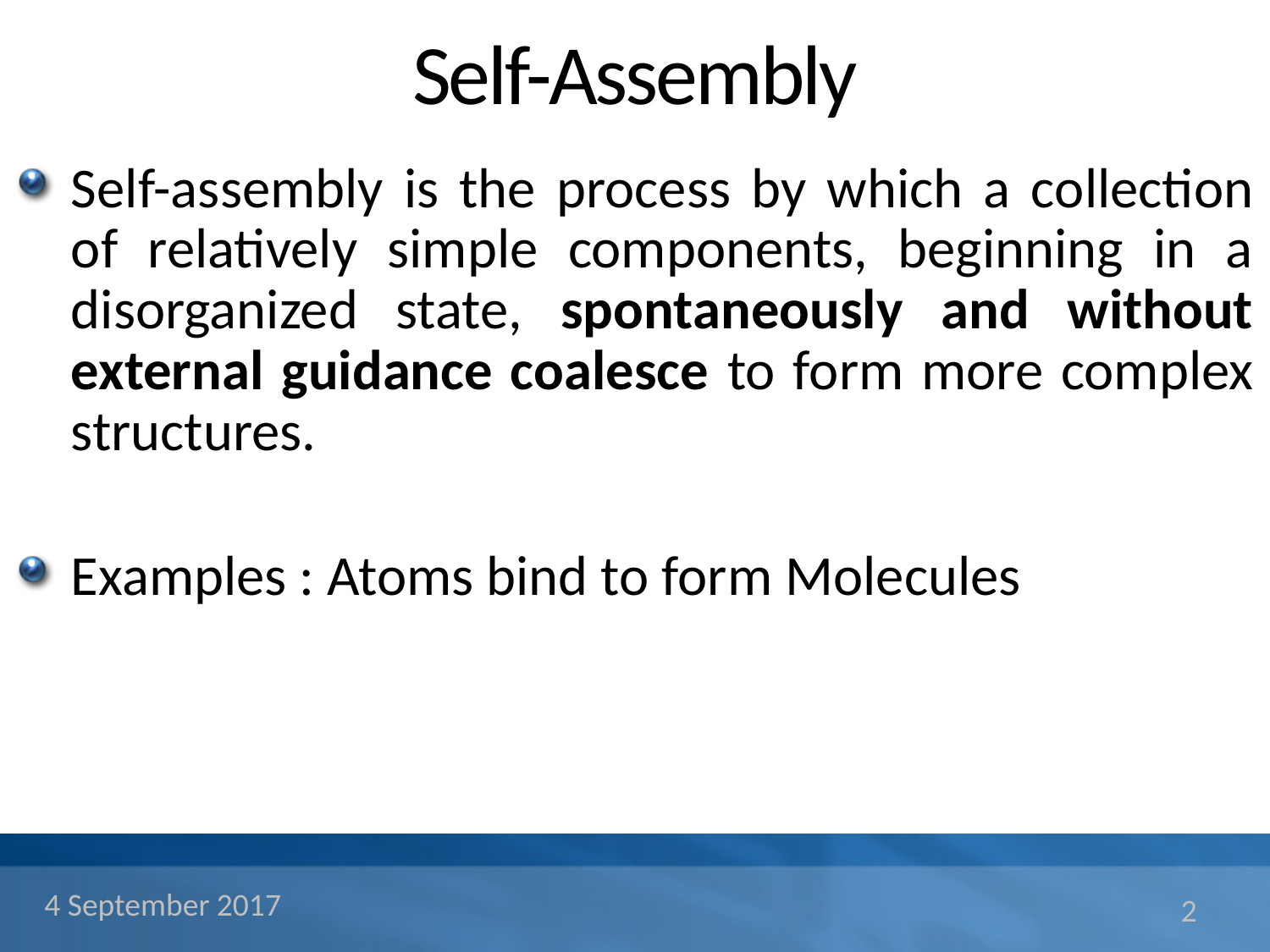

# Self-Assembly
Self-assembly is the process by which a collection of relatively simple components, beginning in a disorganized state, spontaneously and without external guidance coalesce to form more complex structures.

Examples : Atoms bind to form Molecules